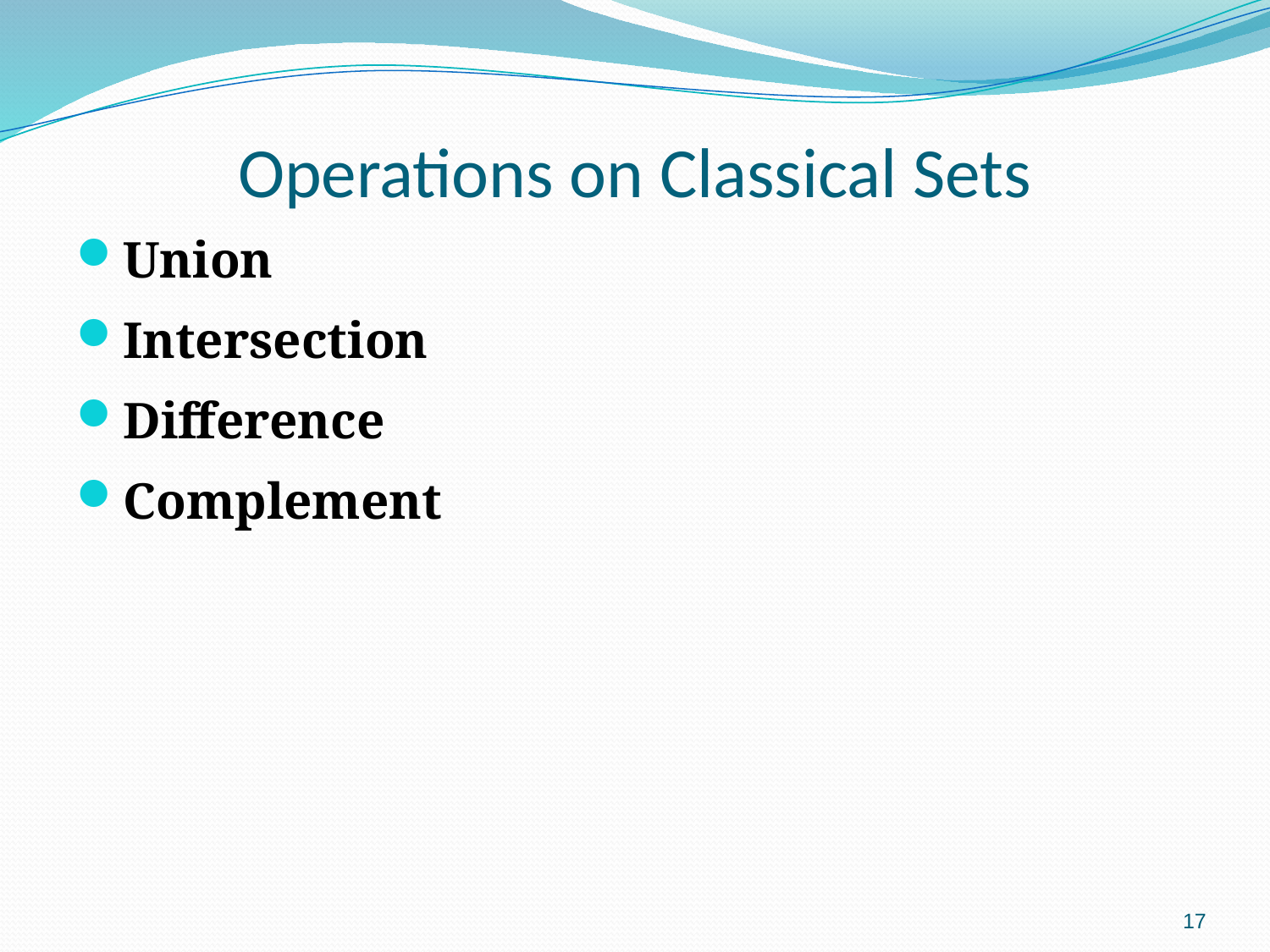

# Operations on Classical Sets
Union
Intersection
Difference
Complement

17